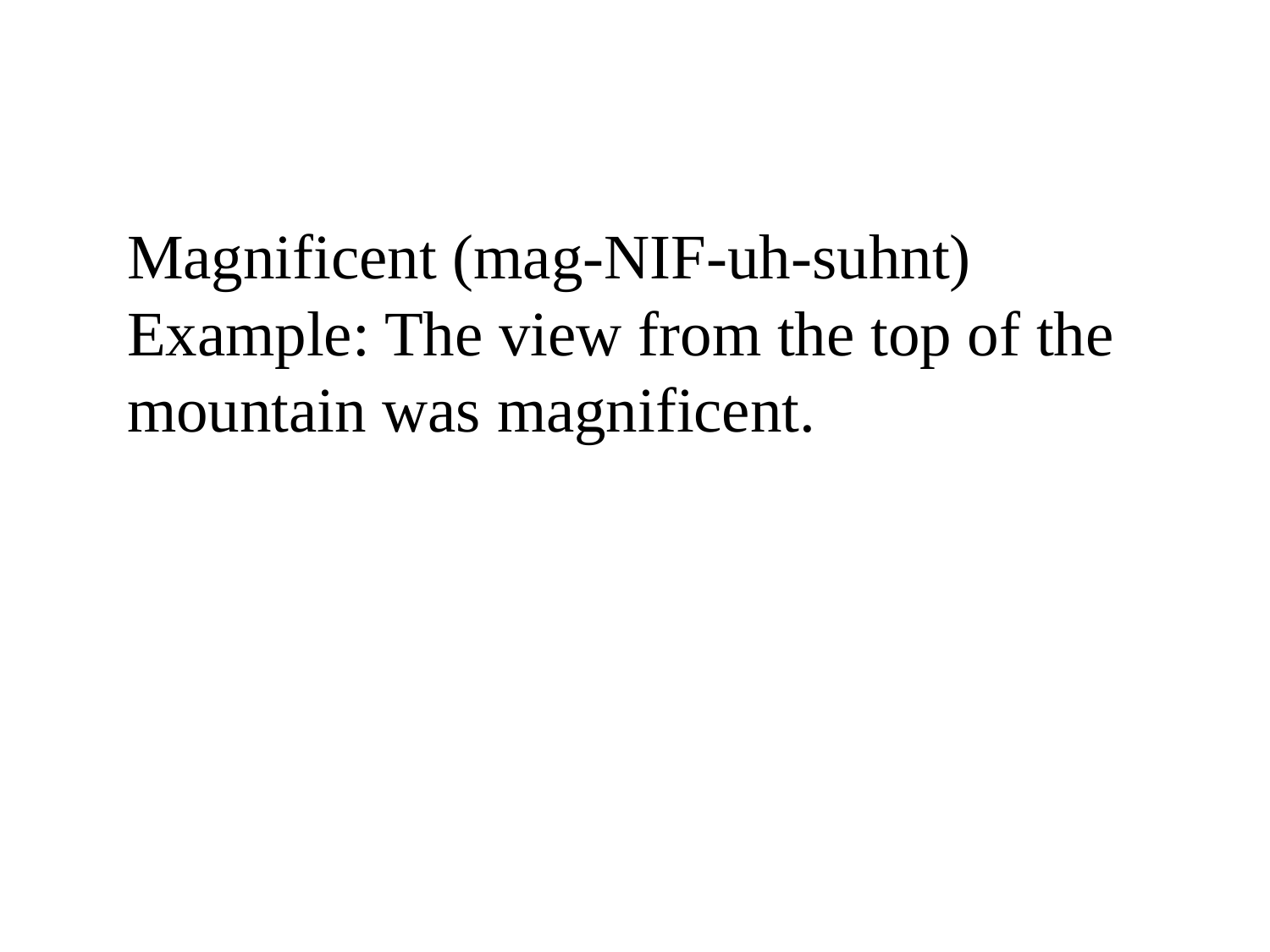

Magnificent (mag-NIF-uh-suhnt)
Example: The view from the top of the mountain was magnificent.